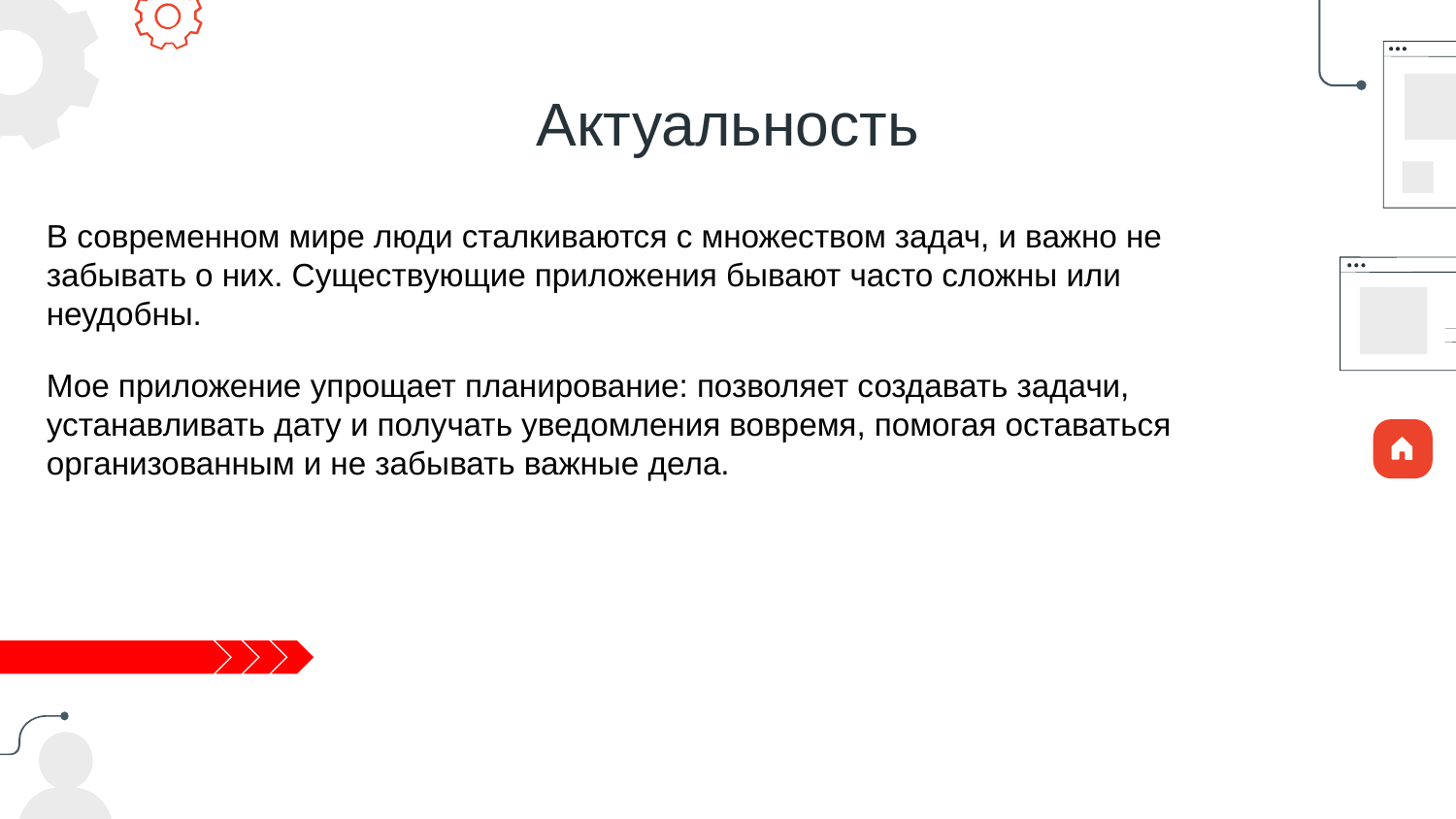

# Актуальность
В современном мире люди сталкиваются с множеством задач, и важно не забывать о них. Существующие приложения бывают часто сложны или неудобны.

Мое приложение упрощает планирование: позволяет создавать задачи, устанавливать дату и получать уведомления вовремя, помогая оставаться организованным и не забывать важные дела.